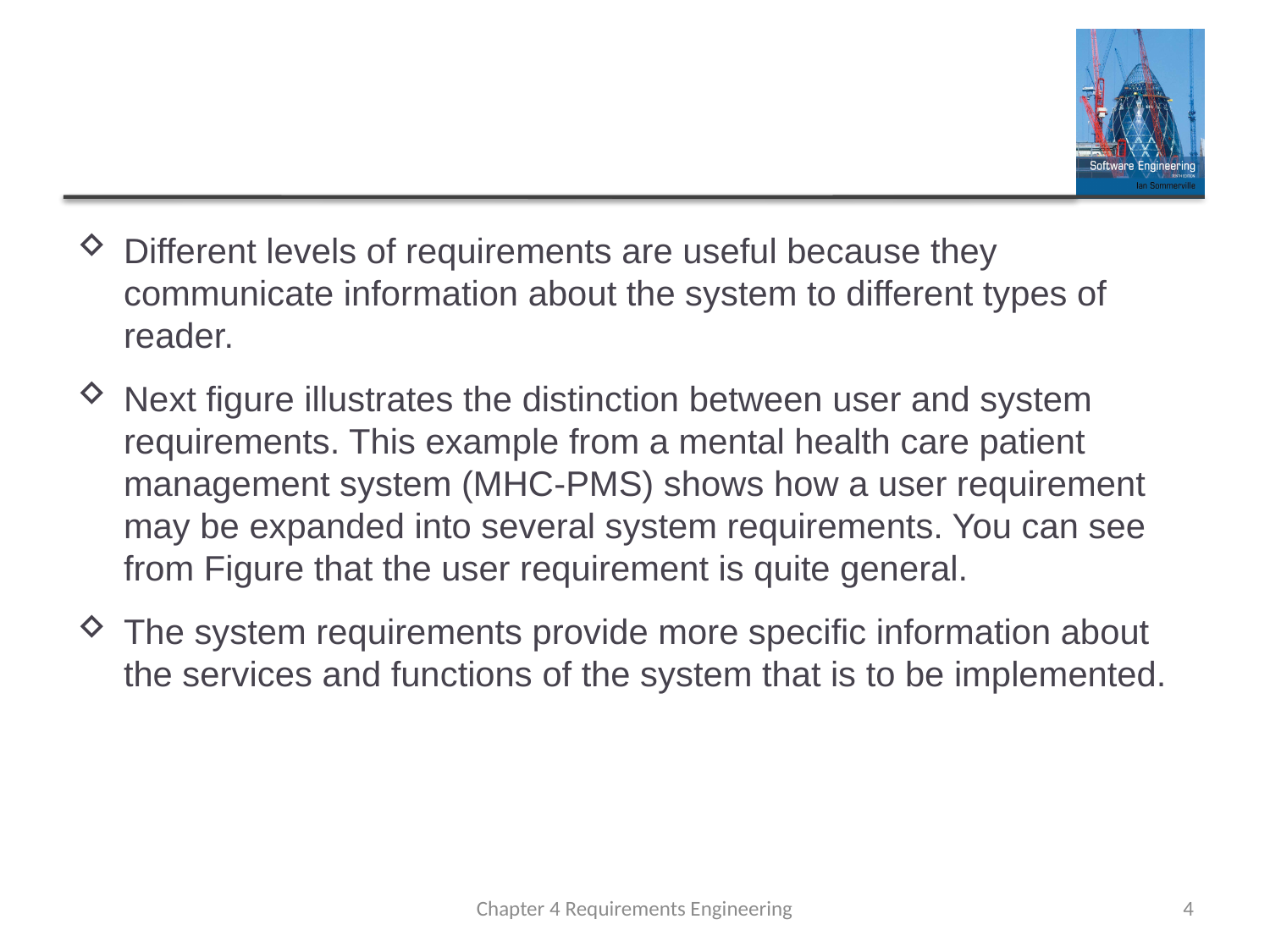

#
Different levels of requirements are useful because they communicate information about the system to different types of reader.
Next figure illustrates the distinction between user and system requirements. This example from a mental health care patient management system (MHC-PMS) shows how a user requirement may be expanded into several system requirements. You can see from Figure that the user requirement is quite general.
The system requirements provide more specific information about the services and functions of the system that is to be implemented.

Chapter 4 Requirements Engineering
4